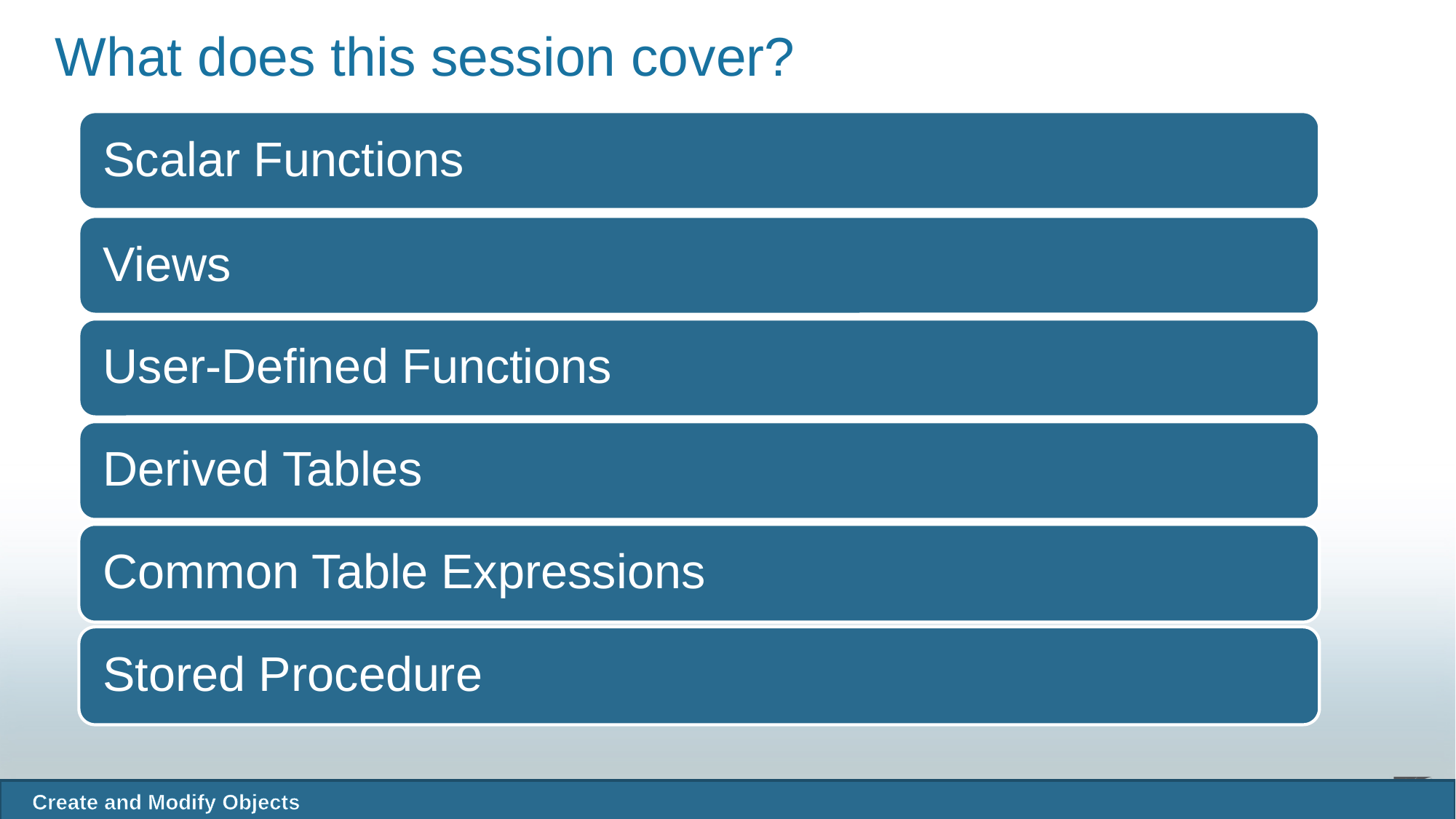

What does this session cover?
Scalar Functions
Views
User-Defined Functions
Derived Tables
Common Table Expressions
Stored Procedure